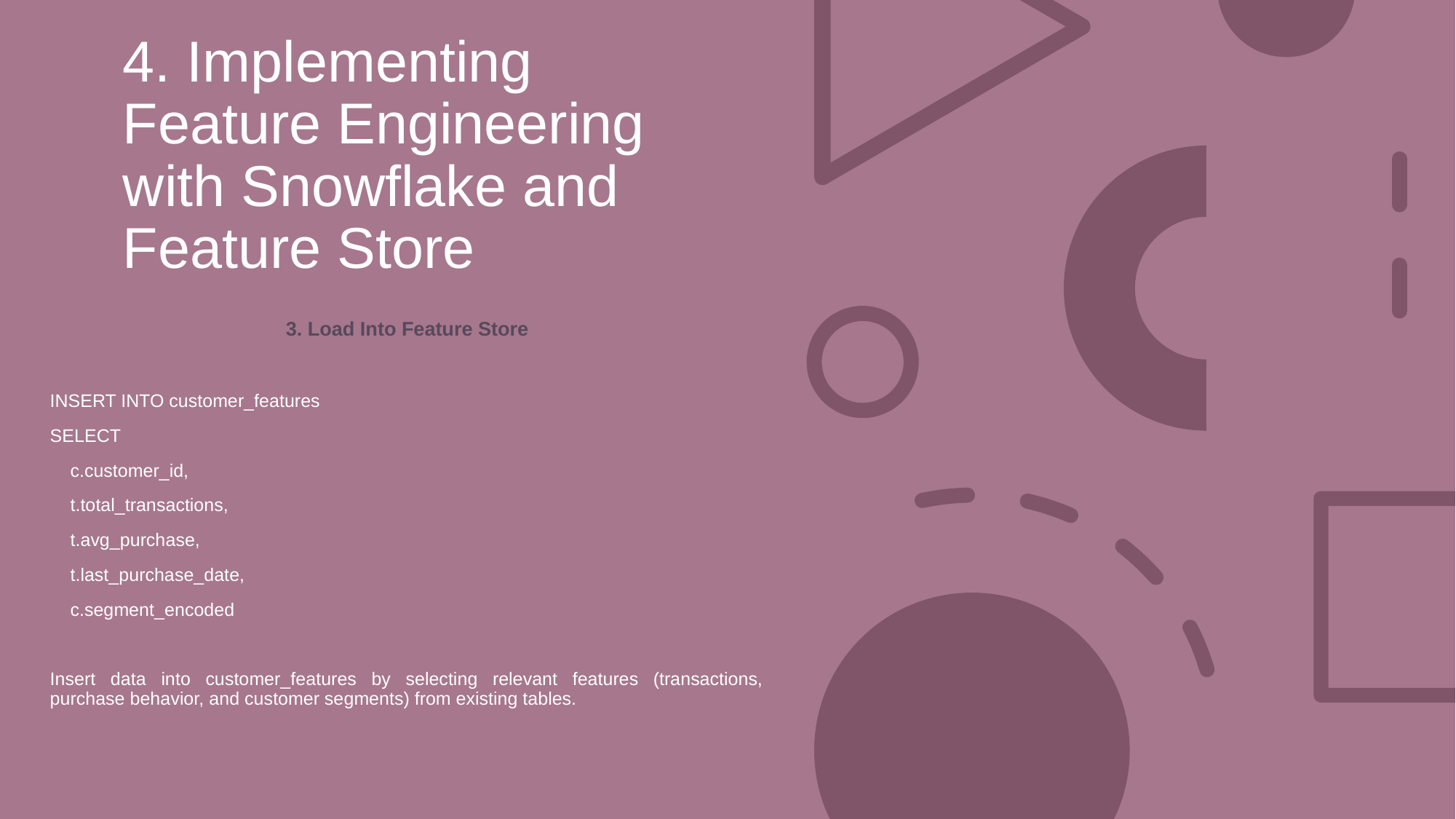

# 4. Implementing Feature Engineering with Snowflake and Feature Store

3. Load Into Feature Store

INSERT INTO customer_features
SELECT
    c.customer_id,
    t.total_transactions,
    t.avg_purchase,
    t.last_purchase_date,
    c.segment_encoded

Insert data into customer_features by selecting relevant features (transactions, purchase behavior, and customer segments) from existing tables.